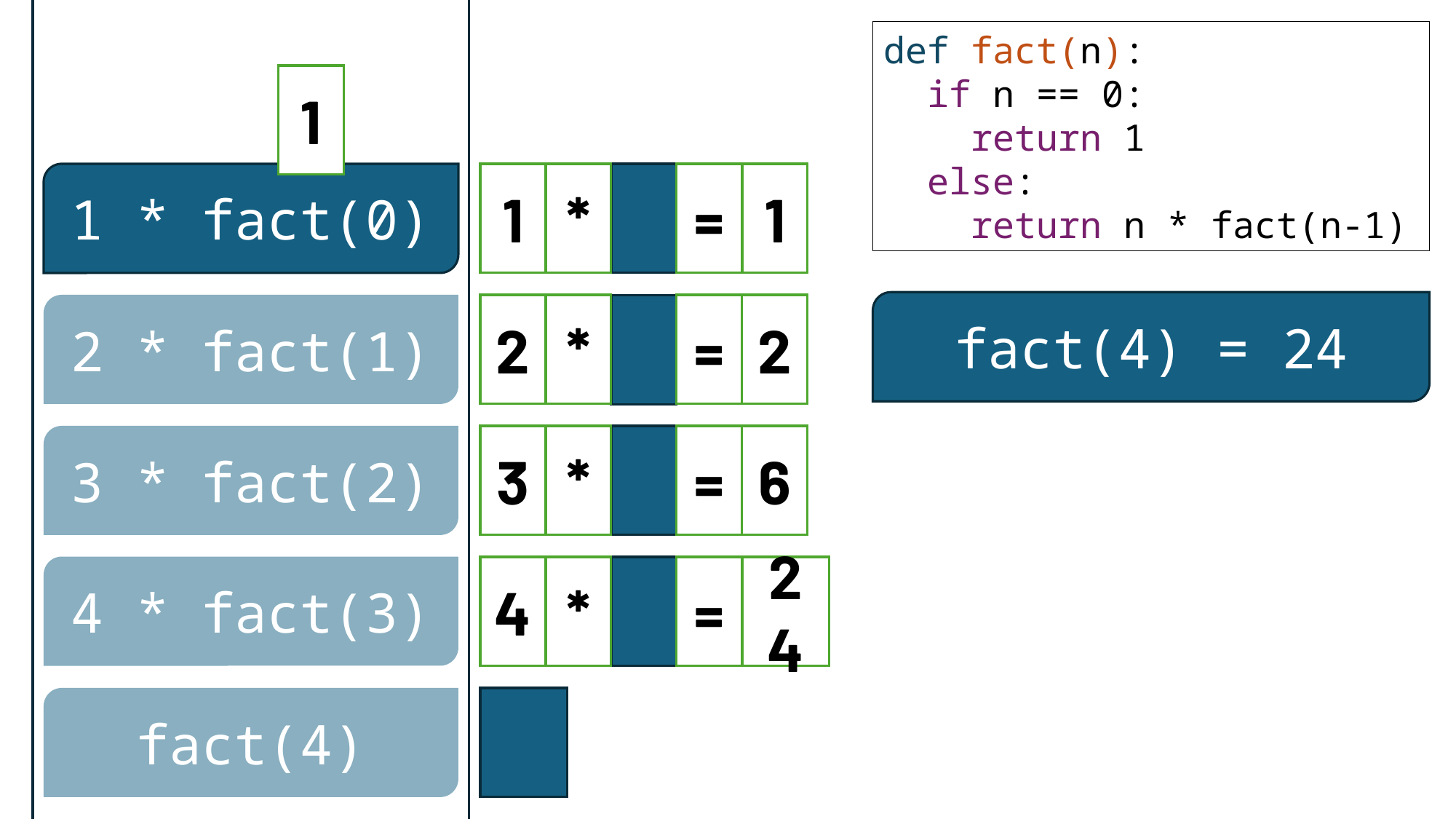

def fact(n):
  if n == 0:
    return 1
  else:
    return n * fact(n-1)
1
1 * fact(0)
1
*

=
1
fact(4) = 24
2 * fact(1)
2
*
=
2

3 * fact(2)
3
*

=
6
4 * fact(3)
4
*

=
24
fact(4)